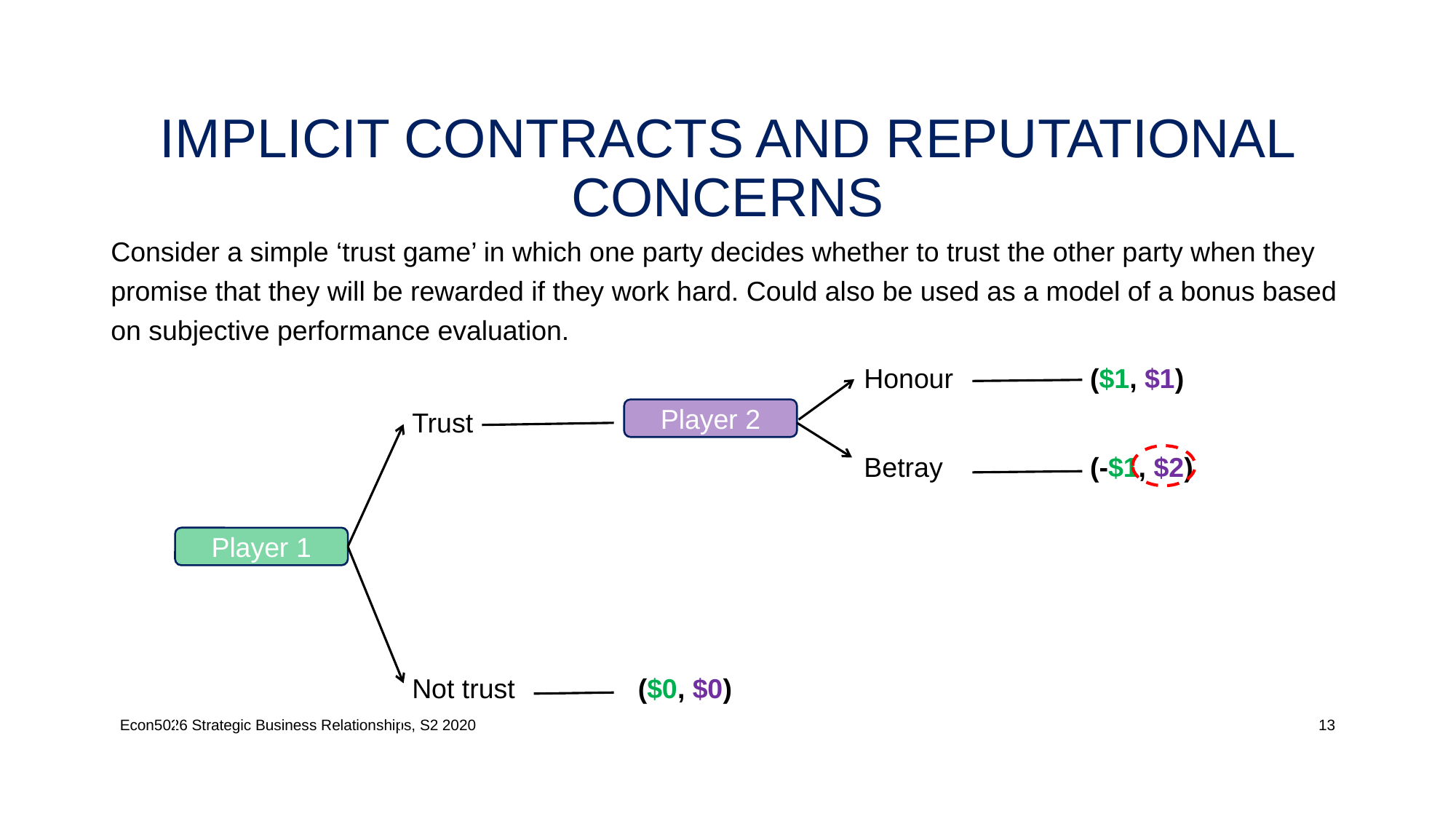

Implicit Contracts and Reputational Concerns
Consider a simple ‘trust game’ in which one party decides whether to trust the other party when they promise that they will be rewarded if they work hard. Could also be used as a model of a bonus based on subjective performance evaluation.

|  |  |  | Honour | ($1, $1) |
| --- | --- | --- | --- | --- |
|  | Trust |  |  |  |
|  |  |  | Betray | (-$1, $2) |
|  |  |  |  |  |
|  |  |  |  |  |
|  |  |  |  |  |
|  |  |  |  |  |
|  | Not trust | ($0, $0) |  |  |
|  |  |  |  |  |
Player 2

Player 1
Econ5026 Strategic Business Relationships, S2 2020
13